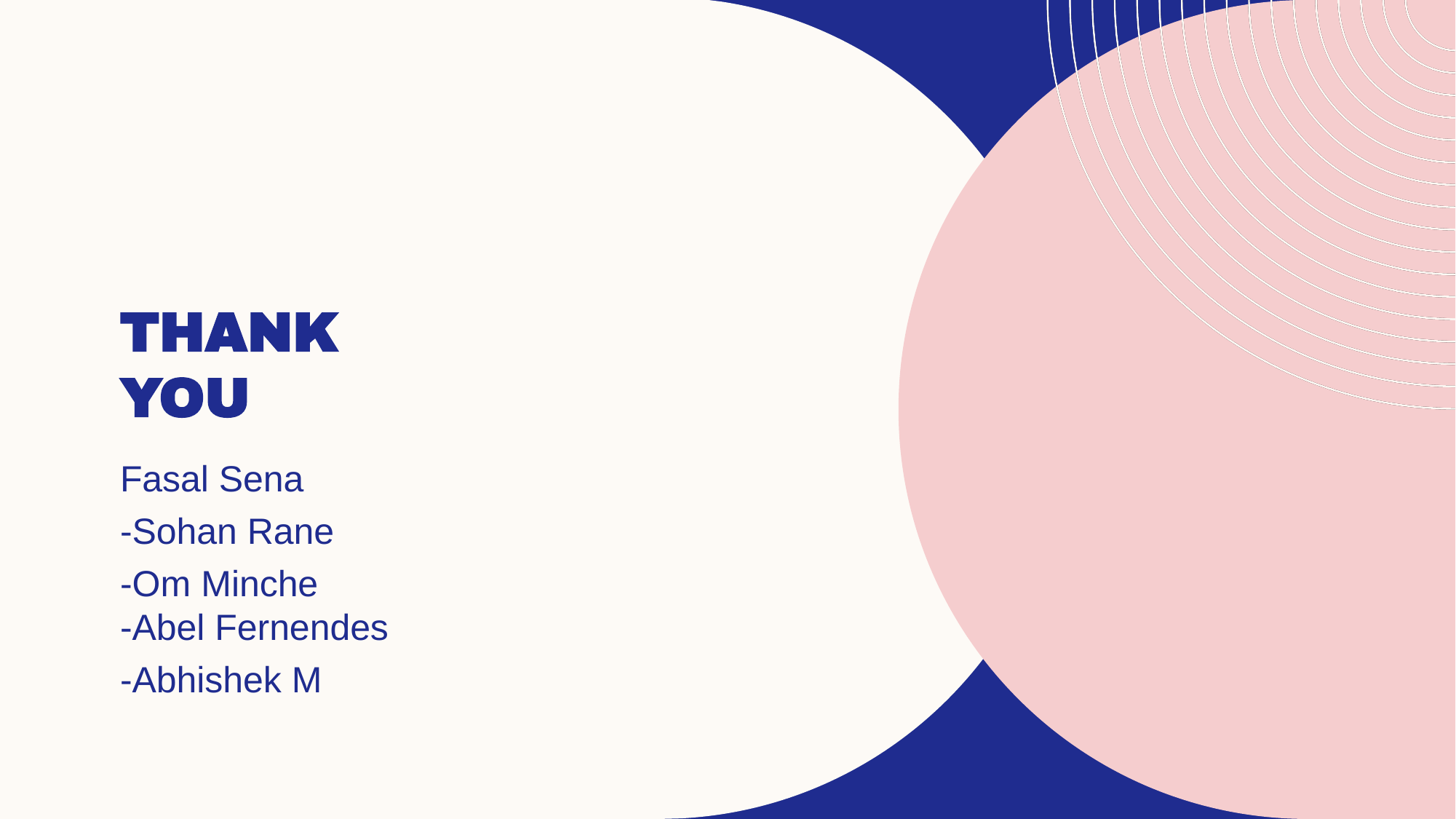

# Thank you
Fasal Sena
-Sohan Rane
-Om Minche
-Abel Fernendes
-Abhishek M